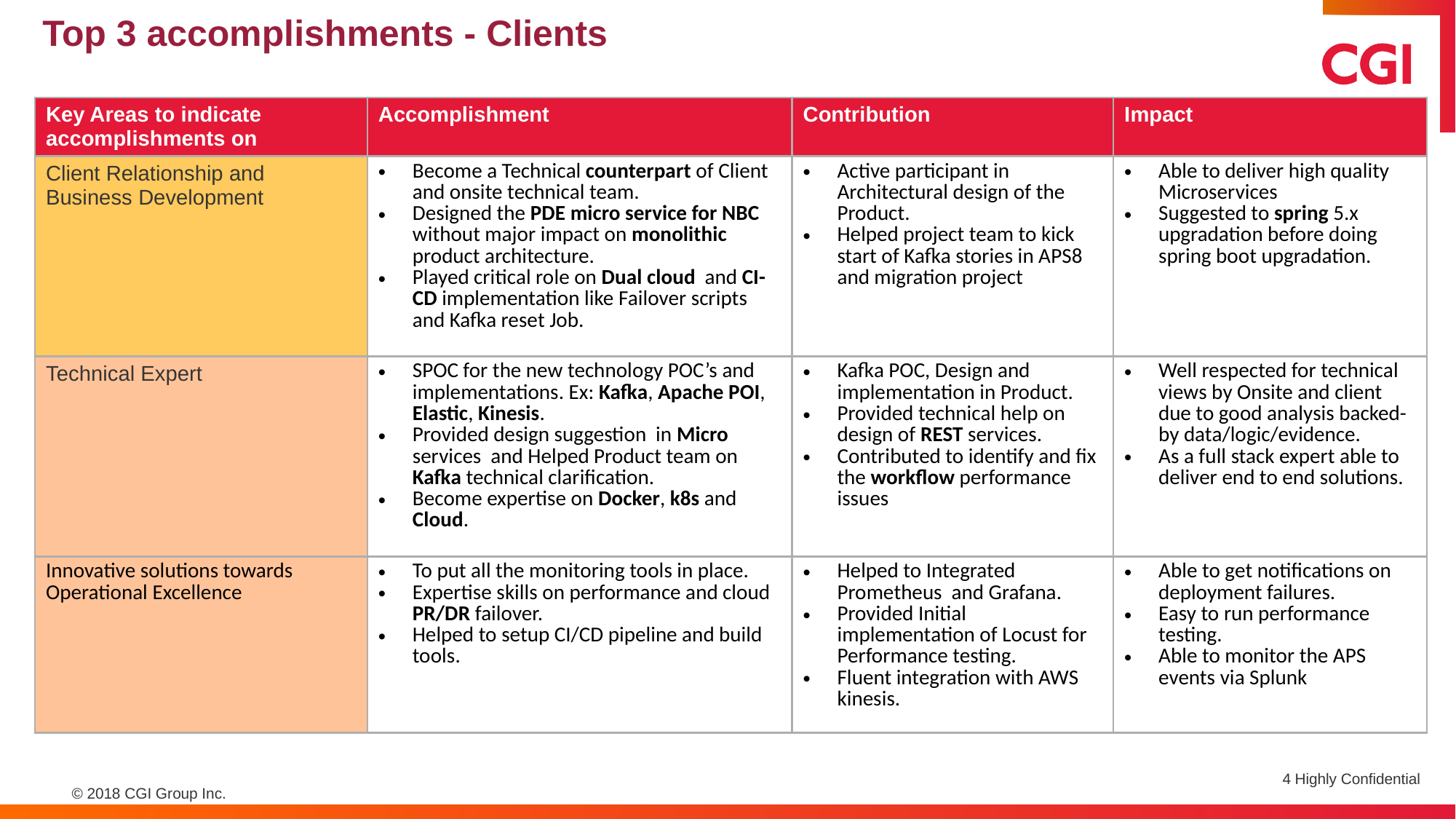

# Top 3 accomplishments - Clients
| Key Areas to indicate accomplishments on | Accomplishment | Contribution | Impact |
| --- | --- | --- | --- |
| Client Relationship and Business Development | Become a Technical counterpart of Client and onsite technical team. Designed the PDE micro service for NBC without major impact on monolithic product architecture. Played critical role on Dual cloud and CI-CD implementation like Failover scripts and Kafka reset Job. | Active participant in Architectural design of the Product. Helped project team to kick start of Kafka stories in APS8 and migration project | Able to deliver high quality Microservices Suggested to spring 5.x upgradation before doing spring boot upgradation. |
| Technical Expert | SPOC for the new technology POC’s and implementations. Ex: Kafka, Apache POI, Elastic, Kinesis. Provided design suggestion in Micro services and Helped Product team on Kafka technical clarification. Become expertise on Docker, k8s and Cloud. | Kafka POC, Design and implementation in Product. Provided technical help on design of REST services. Contributed to identify and fix the workflow performance issues | Well respected for technical views by Onsite and client due to good analysis backed-by data/logic/evidence. As a full stack expert able to deliver end to end solutions. |
| Innovative solutions towards Operational Excellence | To put all the monitoring tools in place. Expertise skills on performance and cloud PR/DR failover. Helped to setup CI/CD pipeline and build tools. | Helped to Integrated Prometheus and Grafana. Provided Initial implementation of Locust for Performance testing. Fluent integration with AWS kinesis. | Able to get notifications on deployment failures. Easy to run performance testing. Able to monitor the APS events via Splunk |
4 Highly Confidential